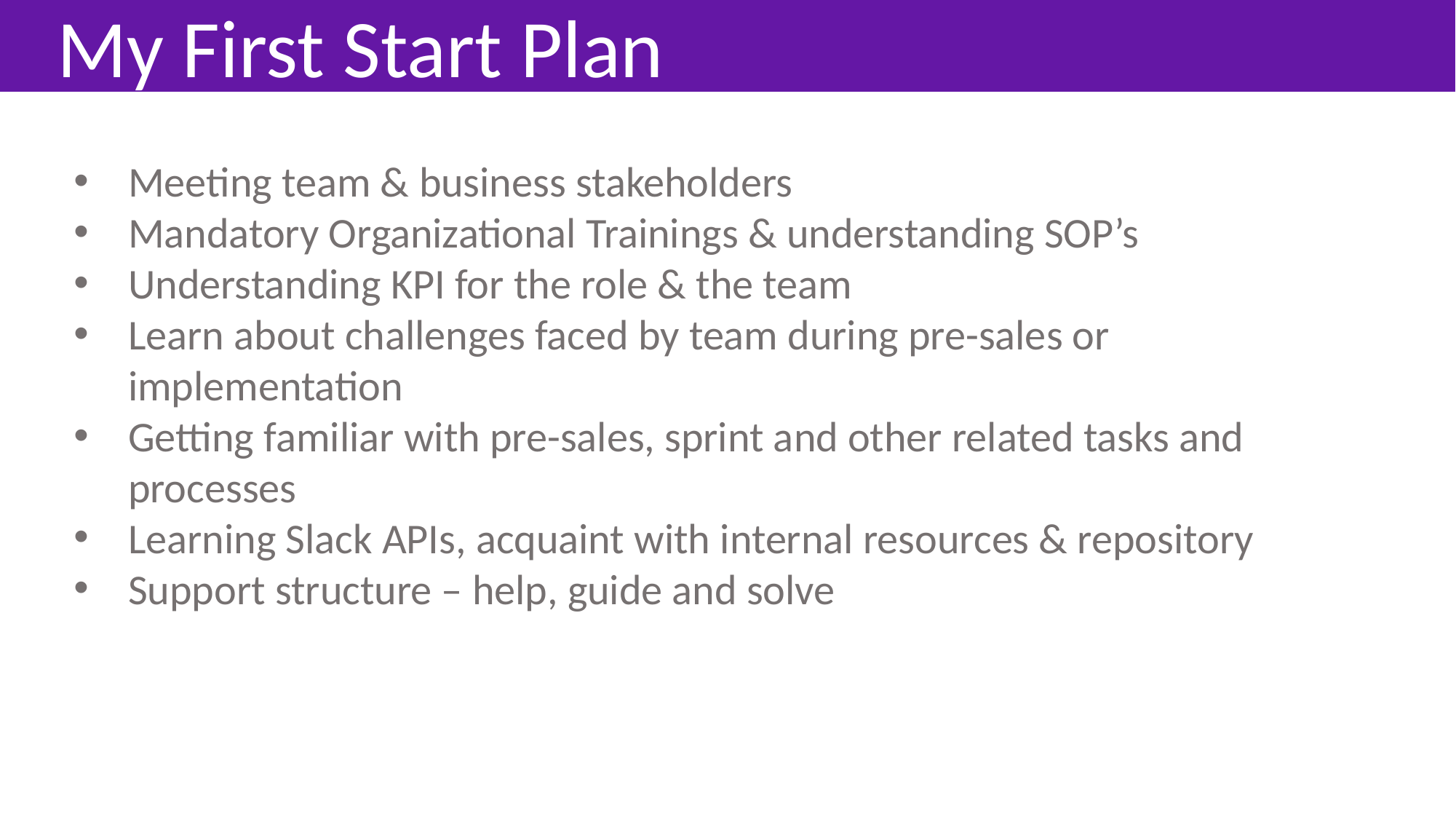

My First Start Plan
Meeting team & business stakeholders
Mandatory Organizational Trainings & understanding SOP’s
Understanding KPI for the role & the team
Learn about challenges faced by team during pre-sales or implementation
Getting familiar with pre-sales, sprint and other related tasks and processes
Learning Slack APIs, acquaint with internal resources & repository
Support structure – help, guide and solve